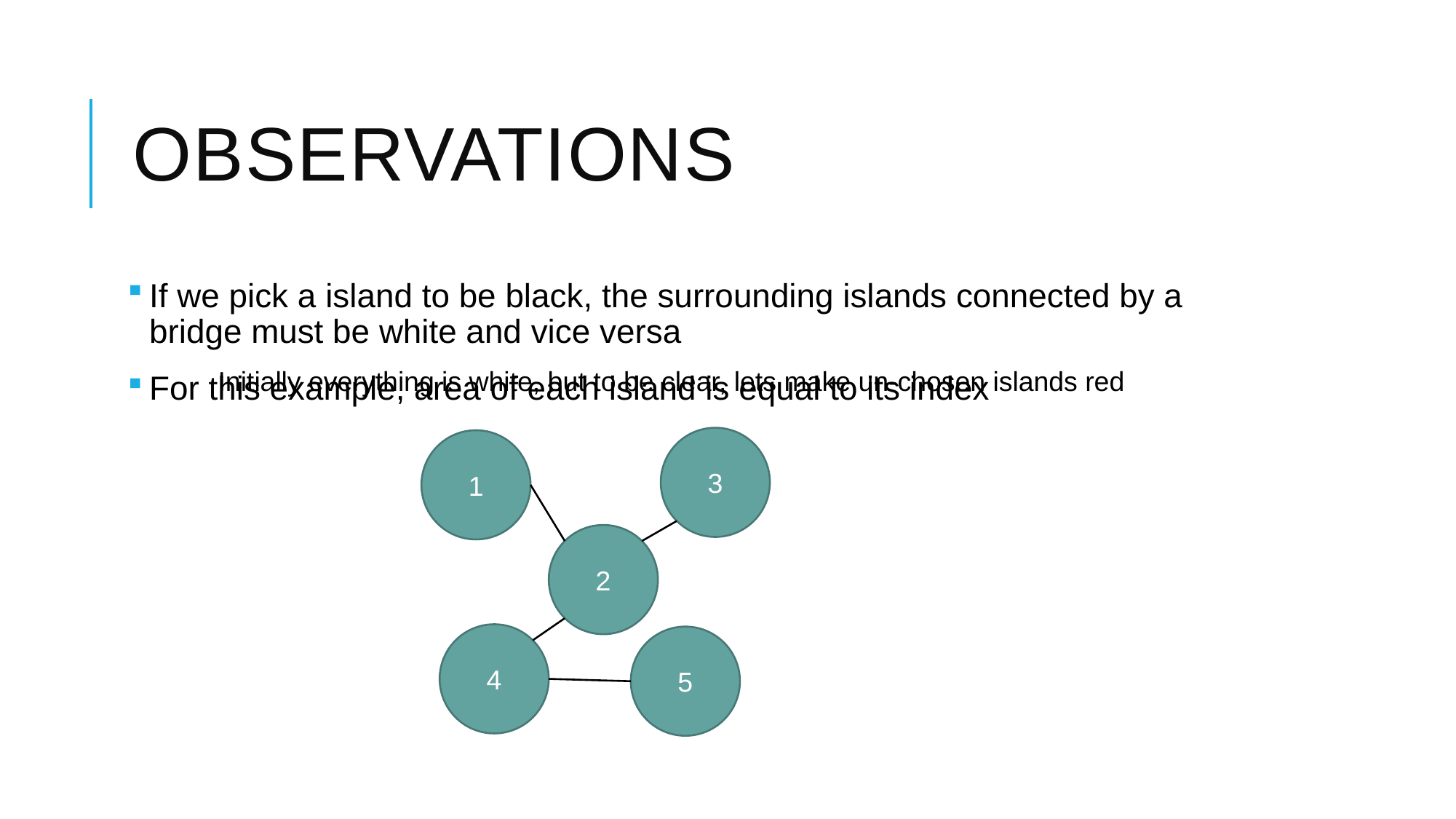

# Observations
If we pick a island to be black, the surrounding islands connected by a bridge must be white and vice versa
For this example, area of each island is equal to its index
Initially everything is white, but to be clear, lets make un-chosen islands red
3
1
2
4
5